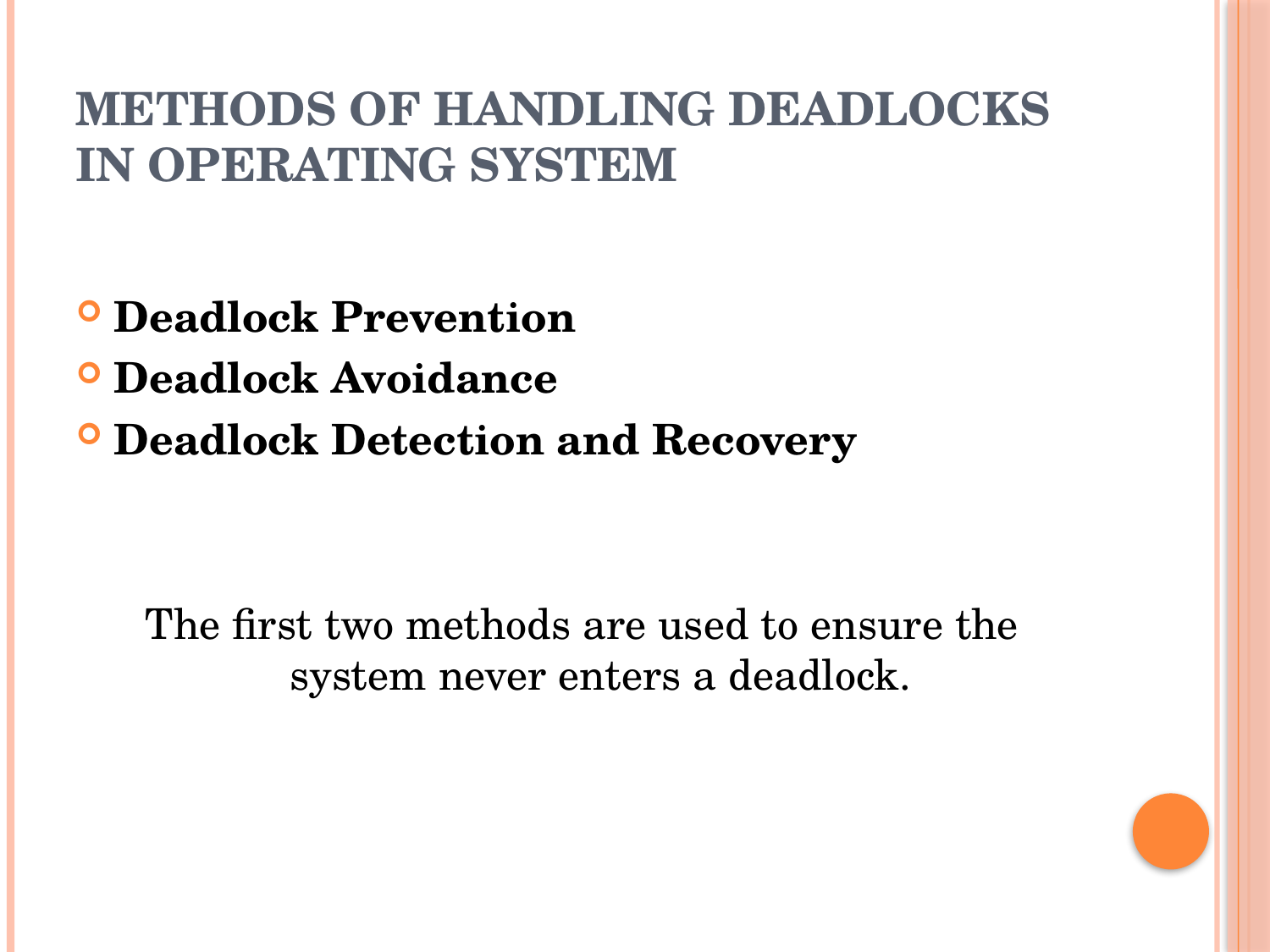

# Methods of Handling Deadlocks in Operating System

Deadlock Prevention
Deadlock Avoidance
Deadlock Detection and Recovery

The first two methods are used to ensure the system never enters a deadlock.